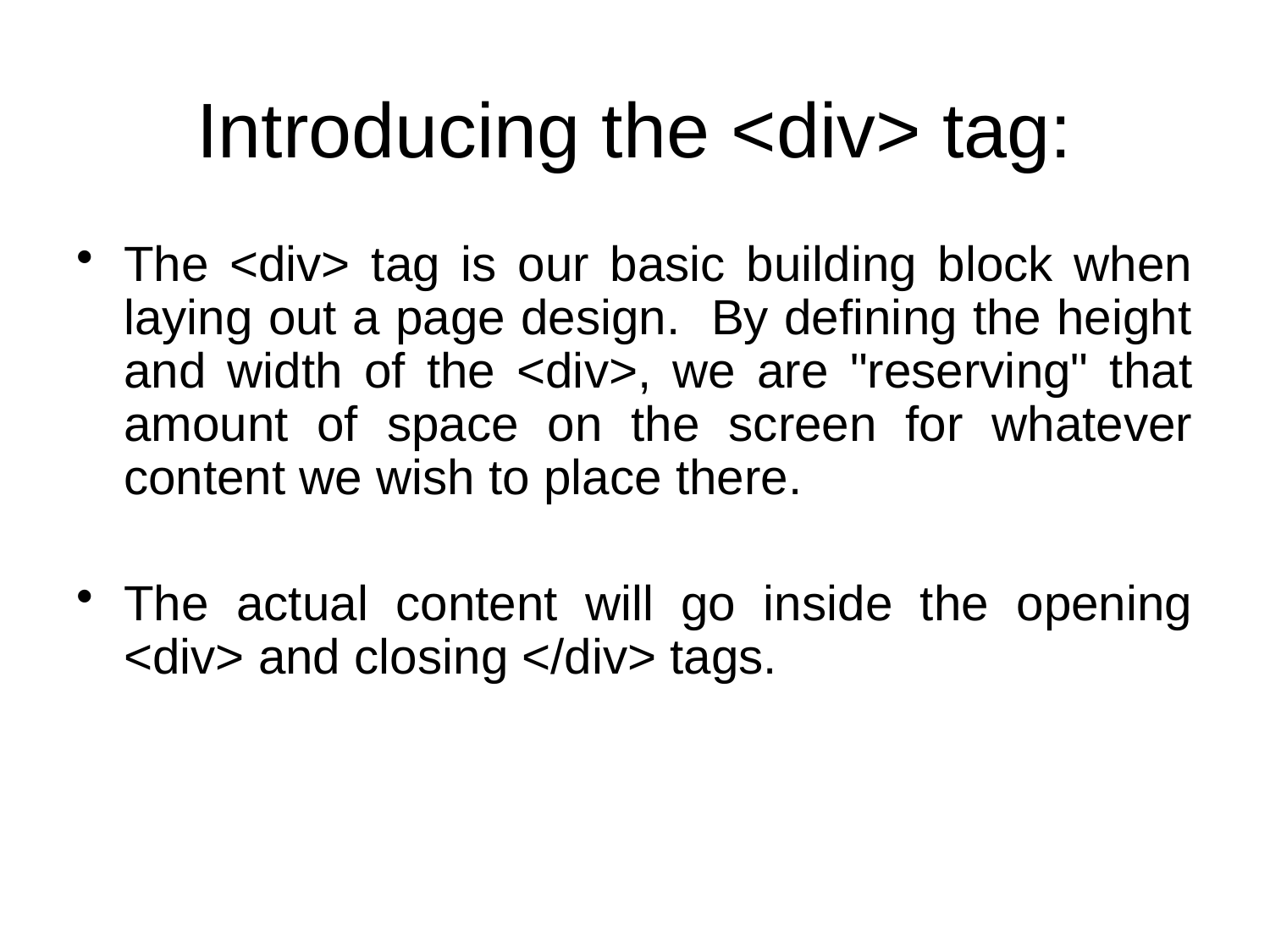

# Introducing the <div> tag:
The <div> tag is our basic building block when laying out a page design.  By defining the height and width of the <div>, we are "reserving" that amount of space on the screen for whatever content we wish to place there.

The actual content will go inside the opening <div> and closing </div> tags.